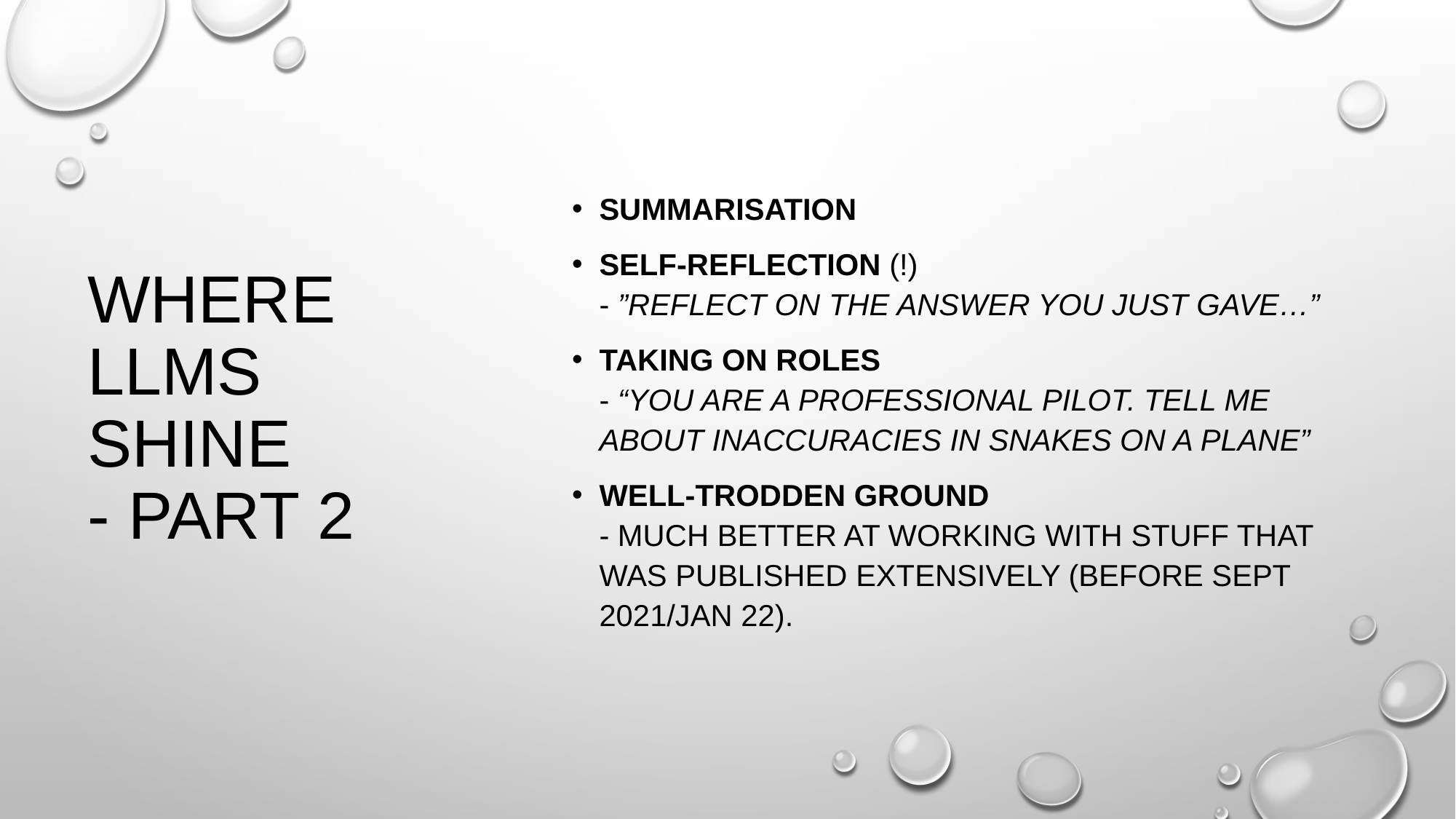

Summarisation
Self-reflection (!)
- ”Reflect on the answer you just gave…”
Taking on roles
- “you are a professional pilot. Tell me about inaccuracies in Snakes on a plane”
Well-trodden ground
- Much better at working with stuff that was published extensively (before Sept 2021/jan 22).
# Where LLMs shine - part 2